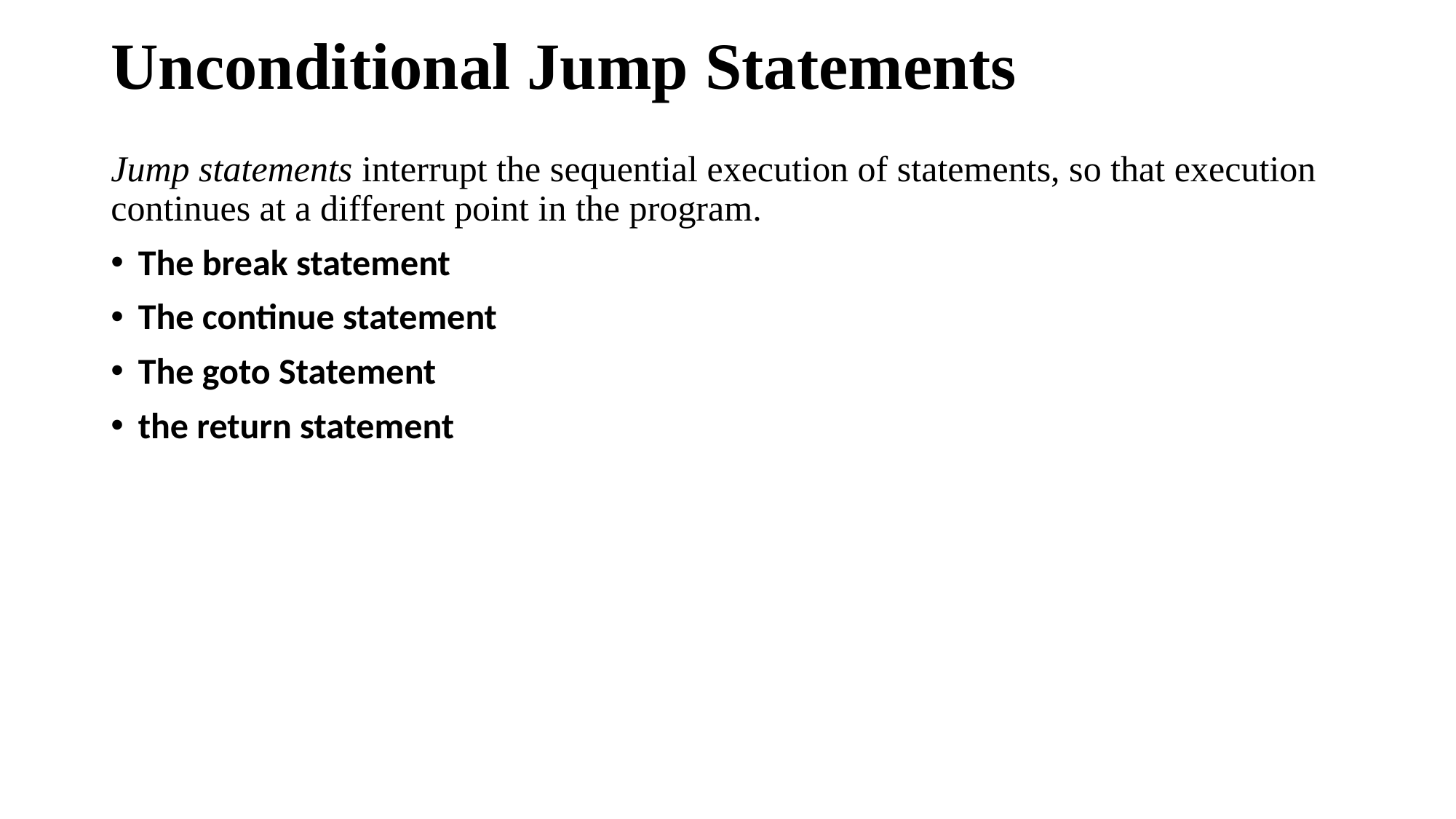

# Unconditional Jump Statements
Jump statements interrupt the sequential execution of statements, so that execution continues at a different point in the program.
The break statement
The continue statement
The goto Statement
the return statement